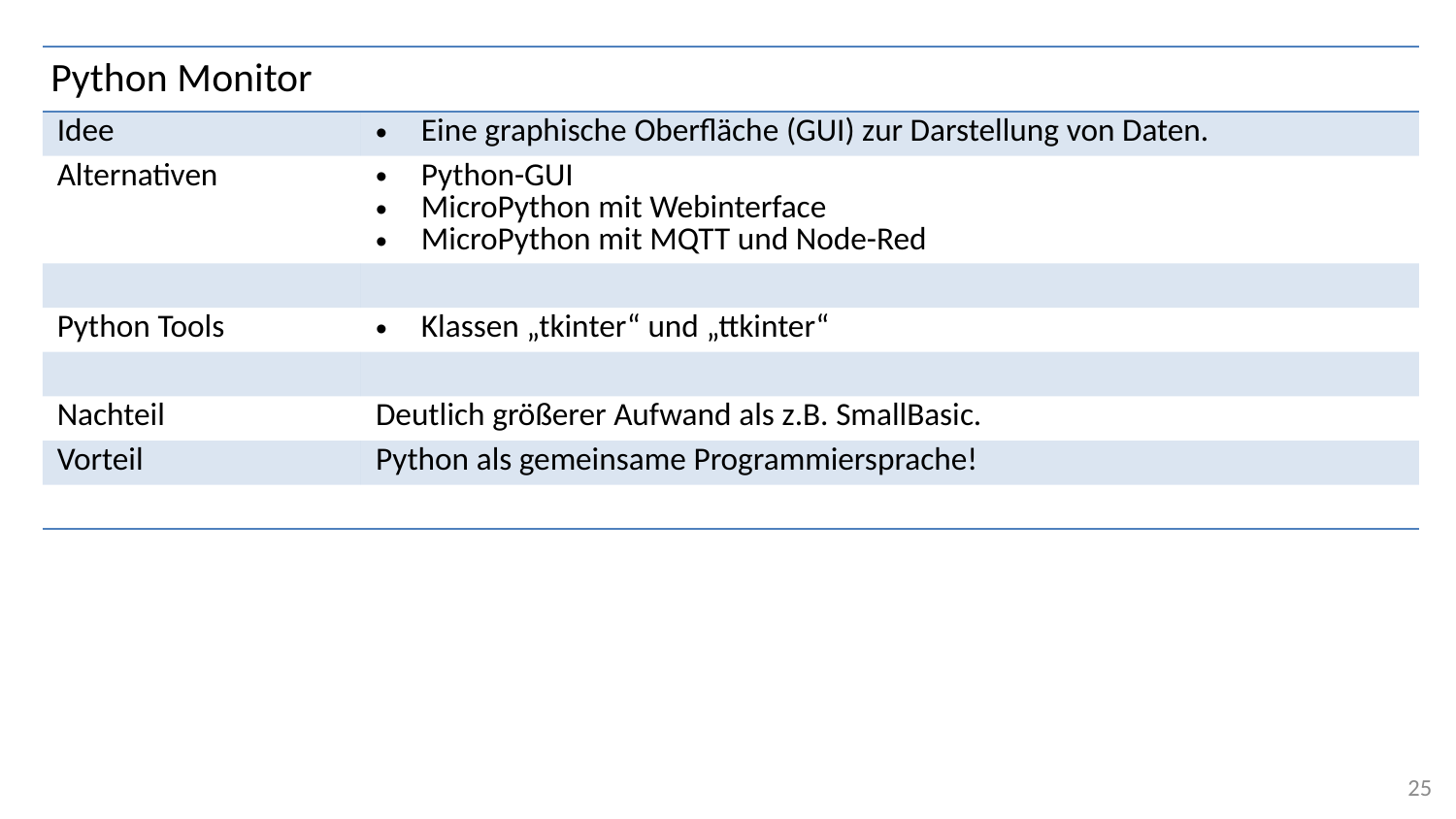

# Python Monitor
|  |  |
| --- | --- |
| Idee | Eine graphische Oberfläche (GUI) zur Darstellung von Daten. |
| Alternativen | Python-GUI MicroPython mit Webinterface MicroPython mit MQTT und Node-Red |
|  |  |
| Python Tools | Klassen „tkinter“ und „ttkinter“ |
|  |  |
| Nachteil | Deutlich größerer Aufwand als z.B. SmallBasic. |
| Vorteil | Python als gemeinsame Programmiersprache! |
|  |  |
25